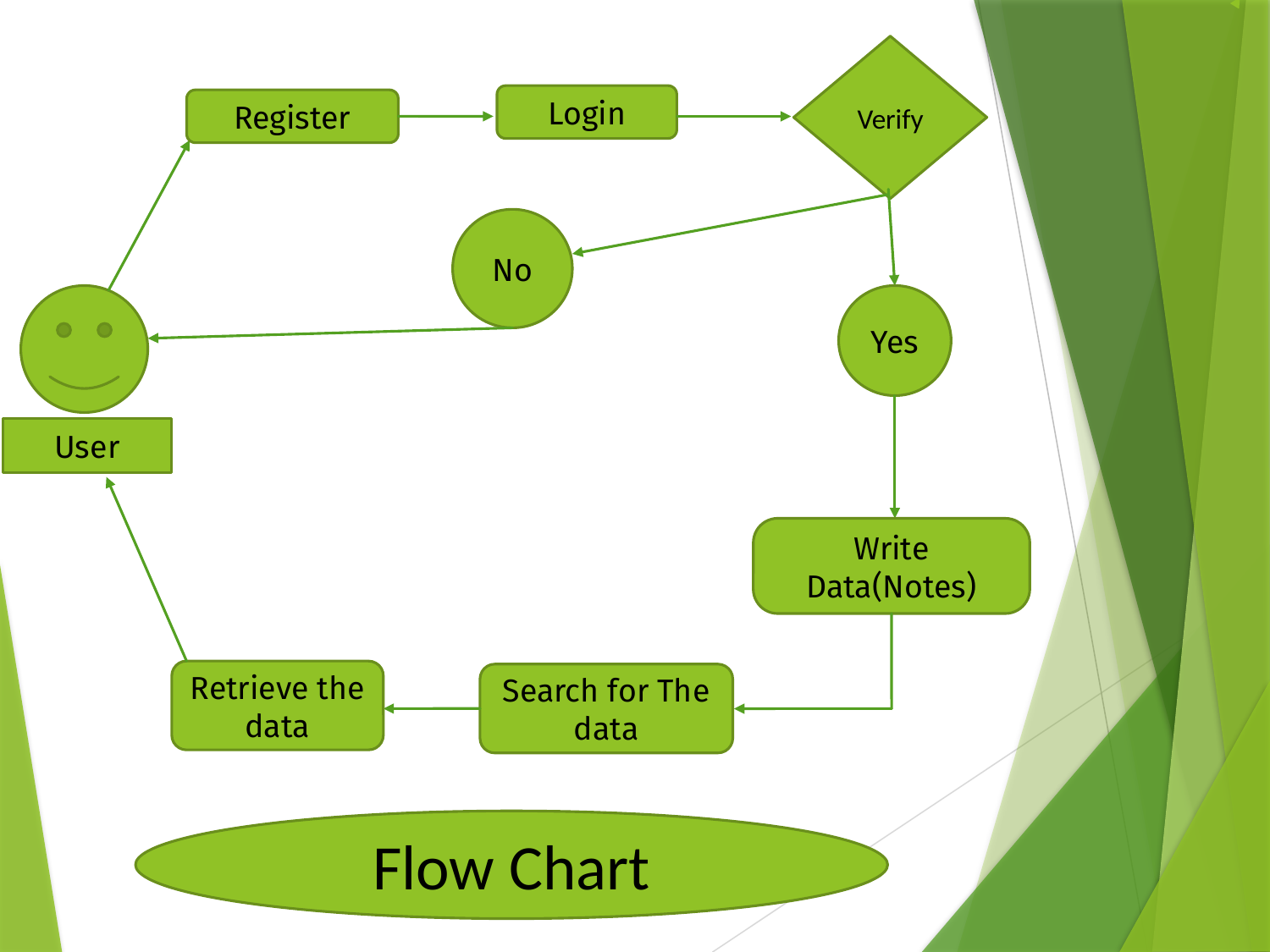

Verify
Login
Register
No

Yes
User
Write Data(Notes)
Retrieve the data
Search for The data
Flow Chart